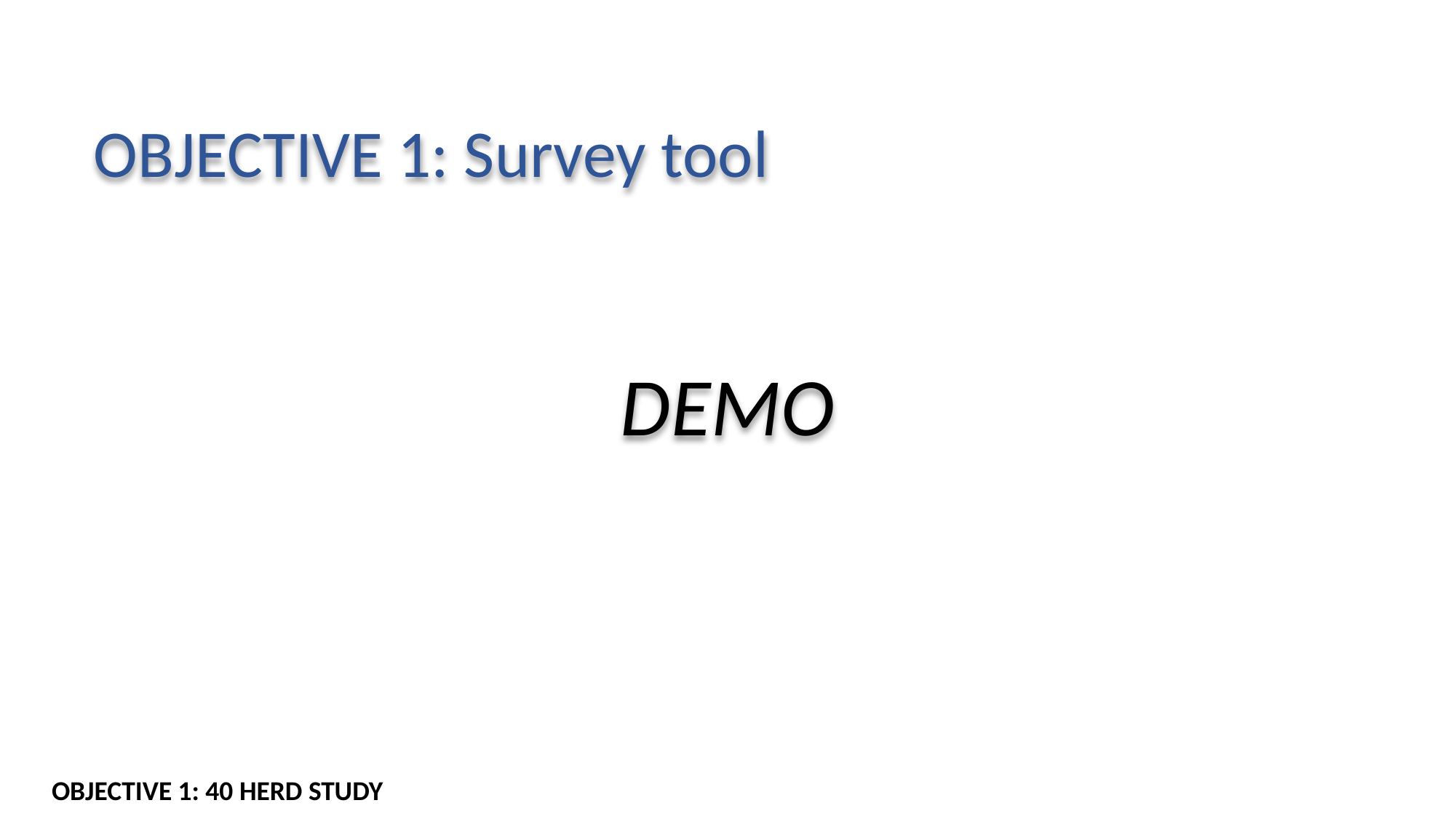

# OBJECTIVE 1: Survey tool
DEMO
OBJECTIVE 1: 40 HERD STUDY